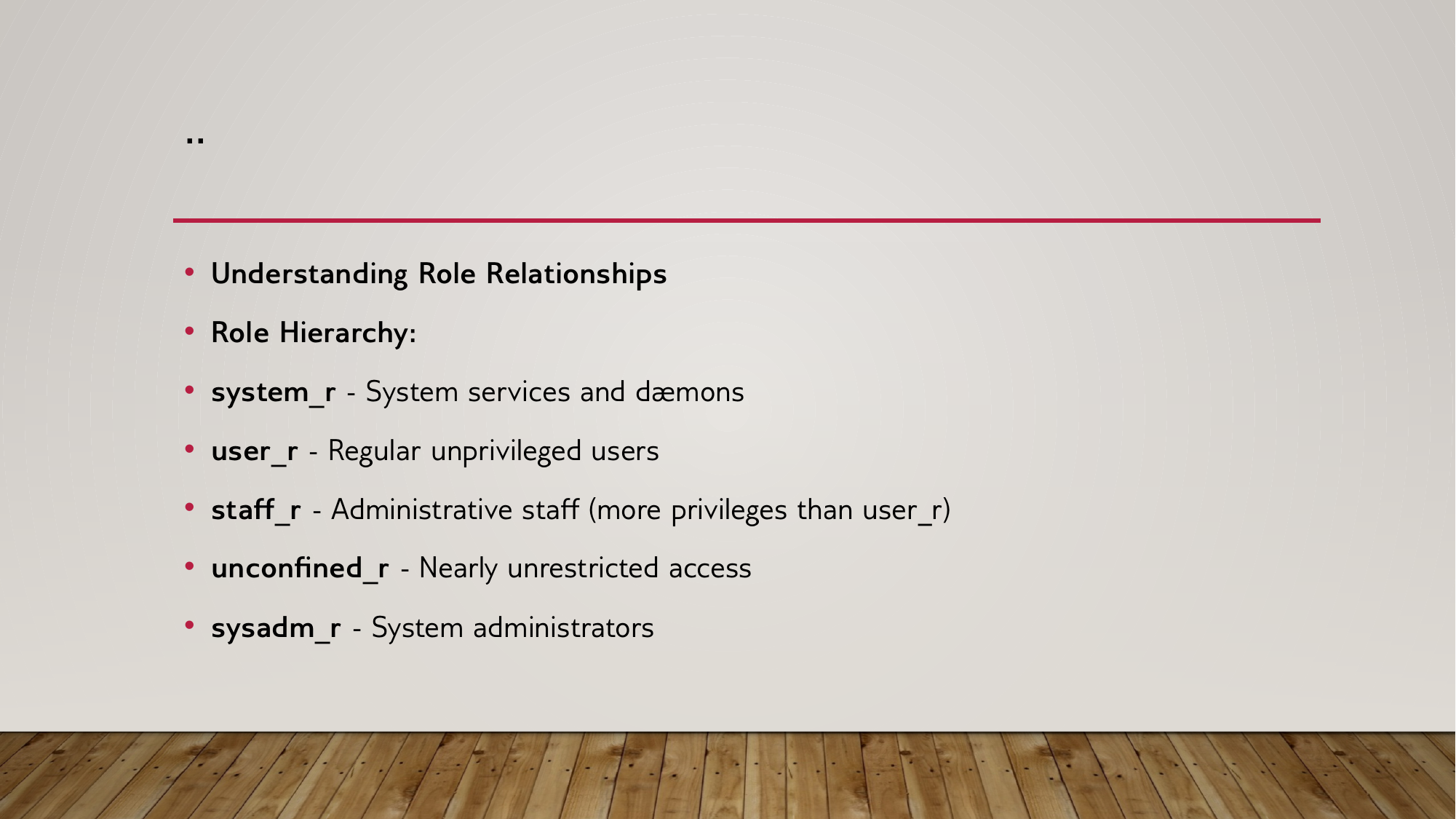

# ..
Understanding Role Relationships
Role Hierarchy:
system_r - System services and daemons
user_r - Regular unprivileged users
staff_r - Administrative staff (more privileges than user_r)
unconfined_r - Nearly unrestricted access
sysadm_r - System administrators